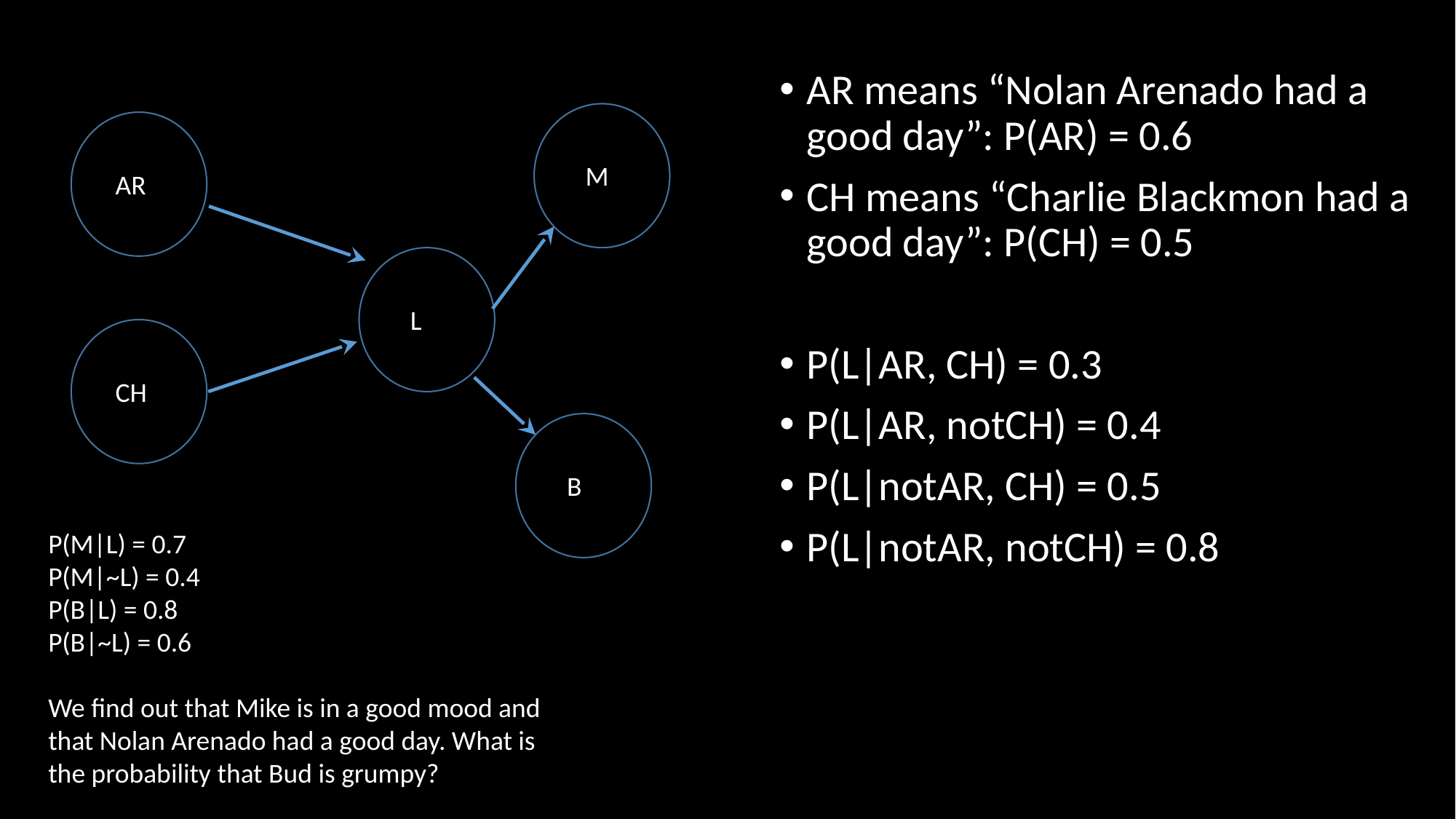

AR means “Nolan Arenado had a good day”: P(AR) = 0.6
CH means “Charlie Blackmon had a good day”: P(CH) = 0.5

P(L|AR, CH) = 0.3
P(L|AR, notCH) = 0.4
P(L|notAR, CH) = 0.5
P(L|notAR, notCH) = 0.8

M
AR

L

CH

B
P(M|L) = 0.7
P(M|~L) = 0.4
P(B|L) = 0.8
P(B|~L) = 0.6

We find out that Mike is in a good mood and that Nolan Arenado had a good day. What is the probability that Bud is grumpy?